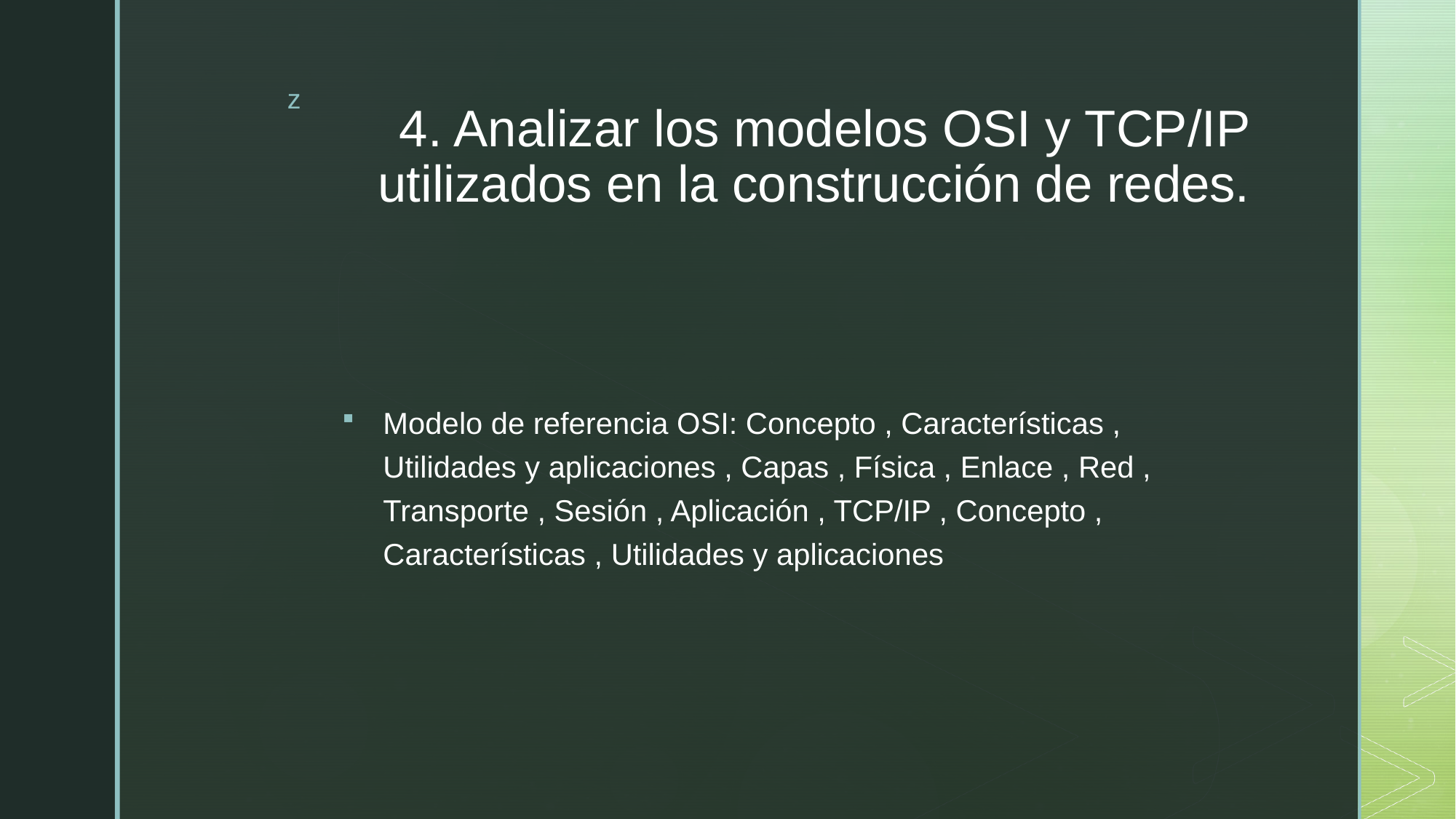

# 4. Analizar los modelos OSI y TCP/IP utilizados en la construcción de redes.
Modelo de referencia OSI: Concepto , Características , Utilidades y aplicaciones , Capas , Física , Enlace , Red , Transporte , Sesión , Aplicación , TCP/IP , Concepto , Características , Utilidades y aplicaciones